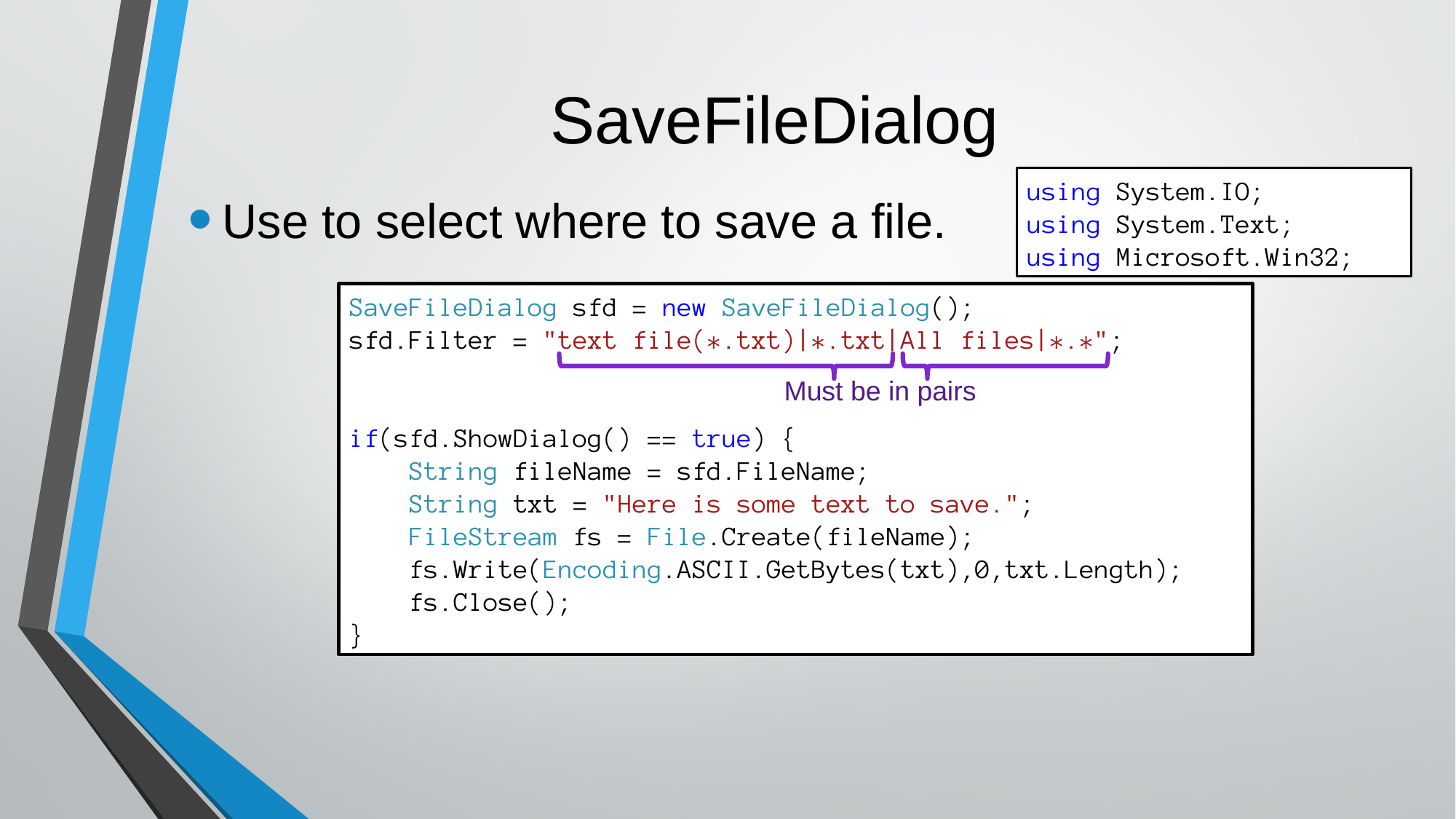

# SaveFileDialog
using System.IO;
using System.Text;
using Microsoft.Win32;
Use to select where to save a file.

SaveFileDialog sfd = new SaveFileDialog();
sfd.Filter = "text file(*.txt)|*.txt|All files|*.*";

if(sfd.ShowDialog() == true) {
    String fileName = sfd.FileName;
    String txt = "Here is some text to save.";
    FileStream fs = File.Create(fileName);
    fs.Write(Encoding.ASCII.GetBytes(txt),0,txt.Length);
    fs.Close();
}
Must be in pairs